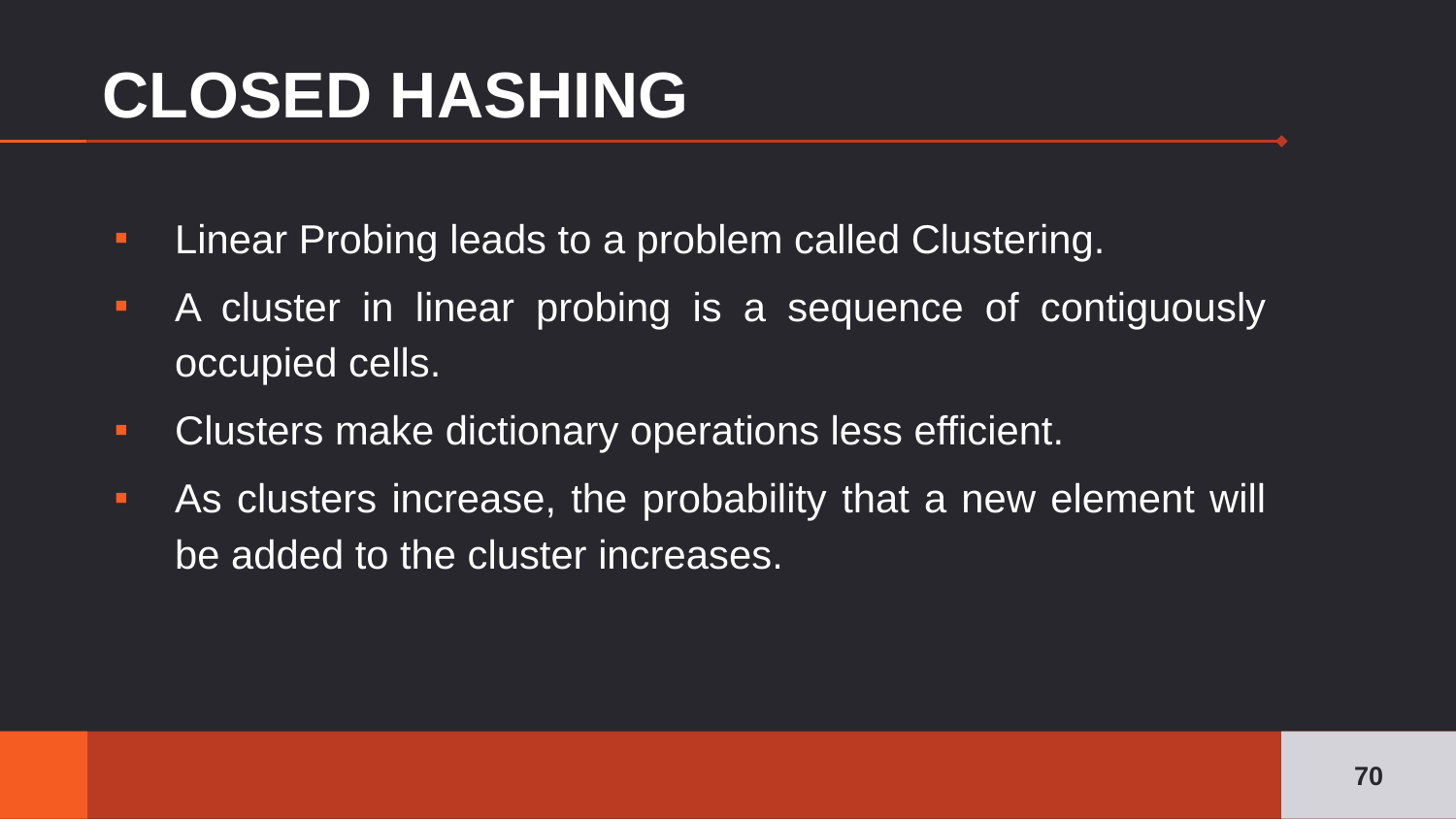

# CLOSED HASHING
Linear Probing leads to a problem called Clustering.
A cluster in linear probing is a sequence of contiguously occupied cells.
Clusters make dictionary operations less efficient.
As clusters increase, the probability that a new element will be added to the cluster increases.
70